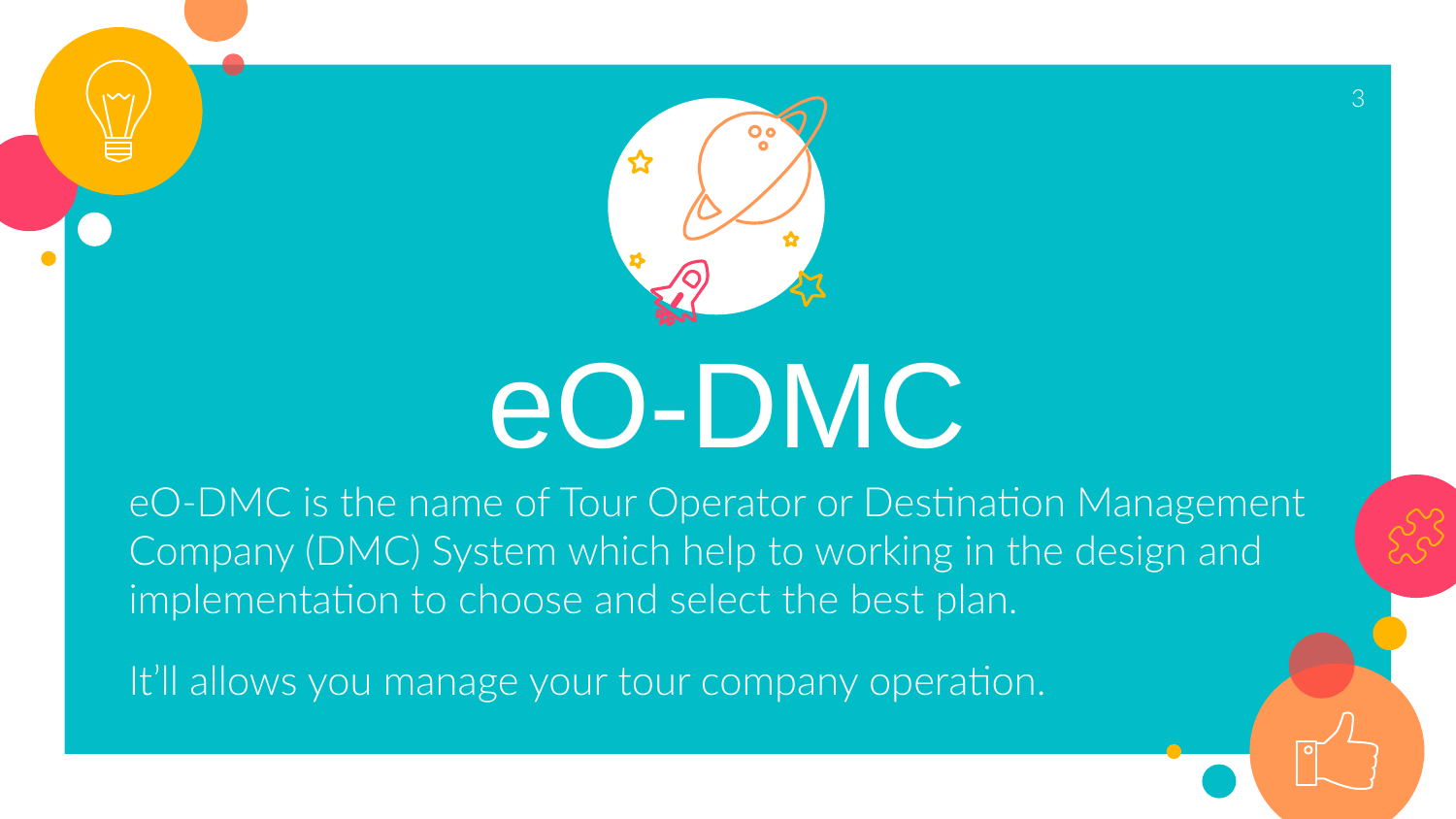

3

eO-DMC
eO-DMC is the name of Tour Operator or Destination Management Company (DMC) System which help to working in the design and implementation to choose and select the best plan.
It’ll allows you manage your tour company operation.